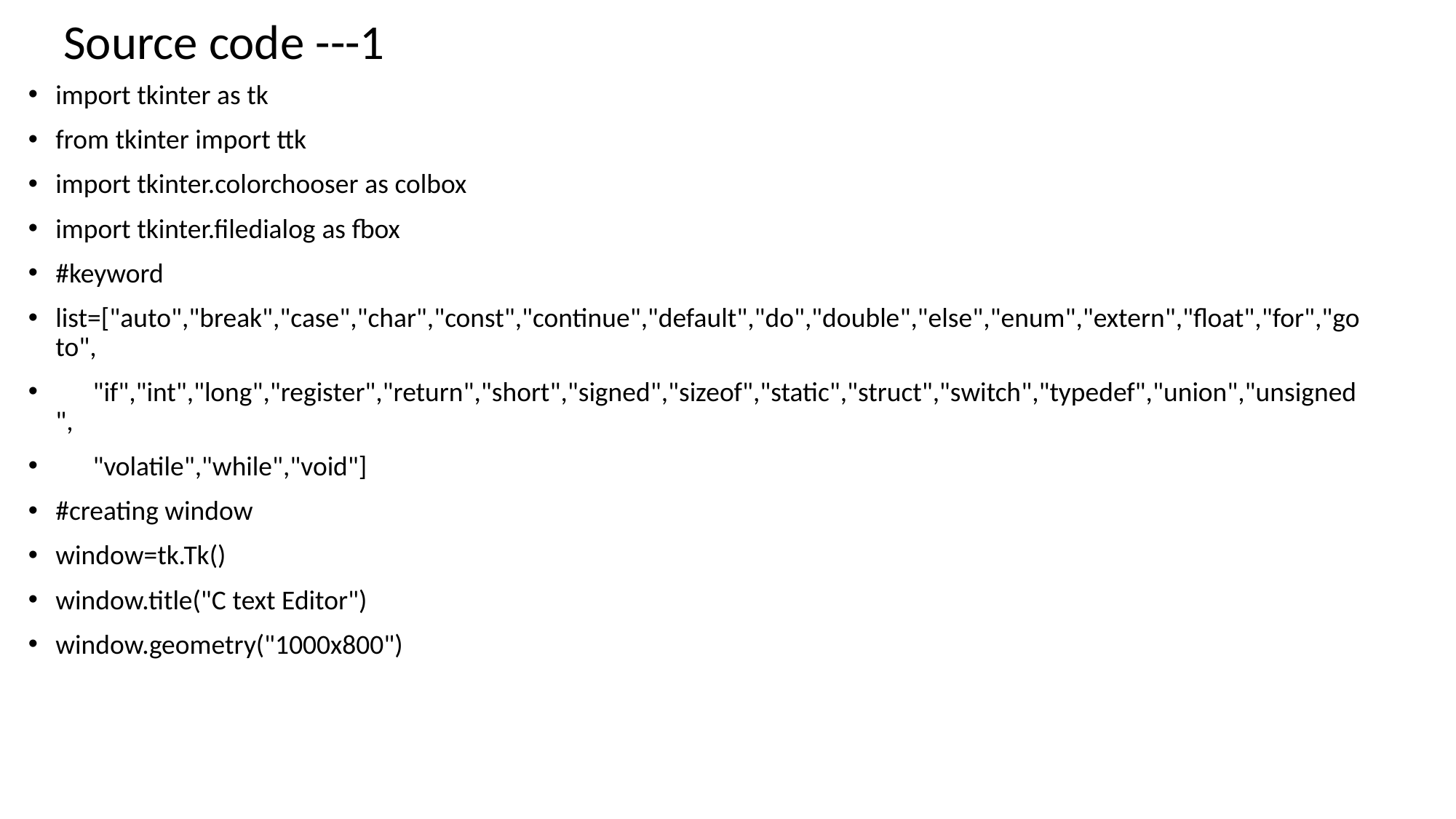

# Source code ---1
import tkinter as tk
from tkinter import ttk
import tkinter.colorchooser as colbox
import tkinter.filedialog as fbox
#keyword
list=["auto","break","case","char","const","continue","default","do","double","else","enum","extern","float","for","goto",
      "if","int","long","register","return","short","signed","sizeof","static","struct","switch","typedef","union","unsigned",
      "volatile","while","void"]
#creating window
window=tk.Tk()
window.title("C text Editor")
window.geometry("1000x800")